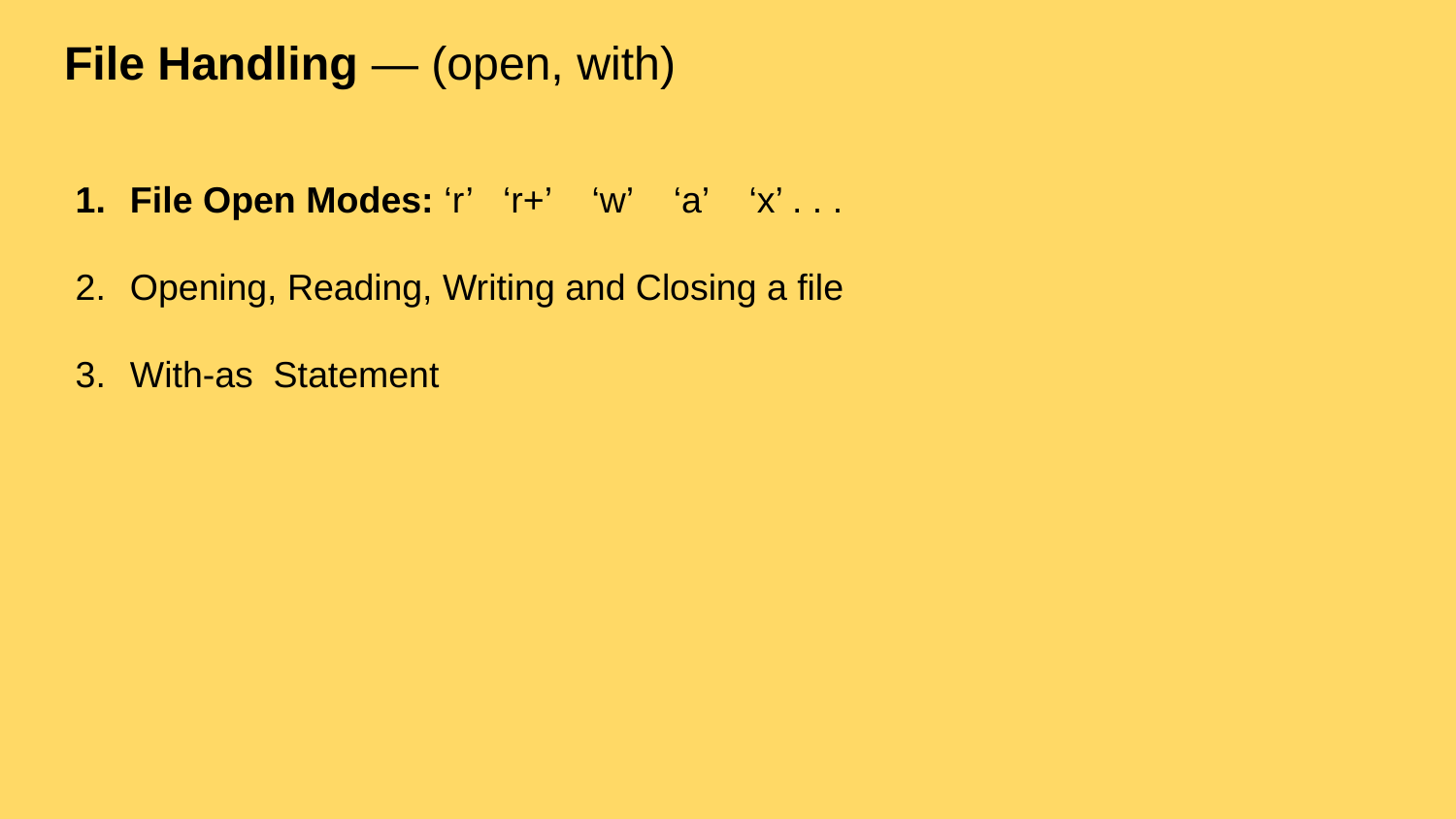

# File Handling — (open, with)
File Open Modes: ‘r’   ‘r+’    ‘w’    ‘a’    ‘x’ . . .
Opening, Reading, Writing and Closing a file
With-as  Statement